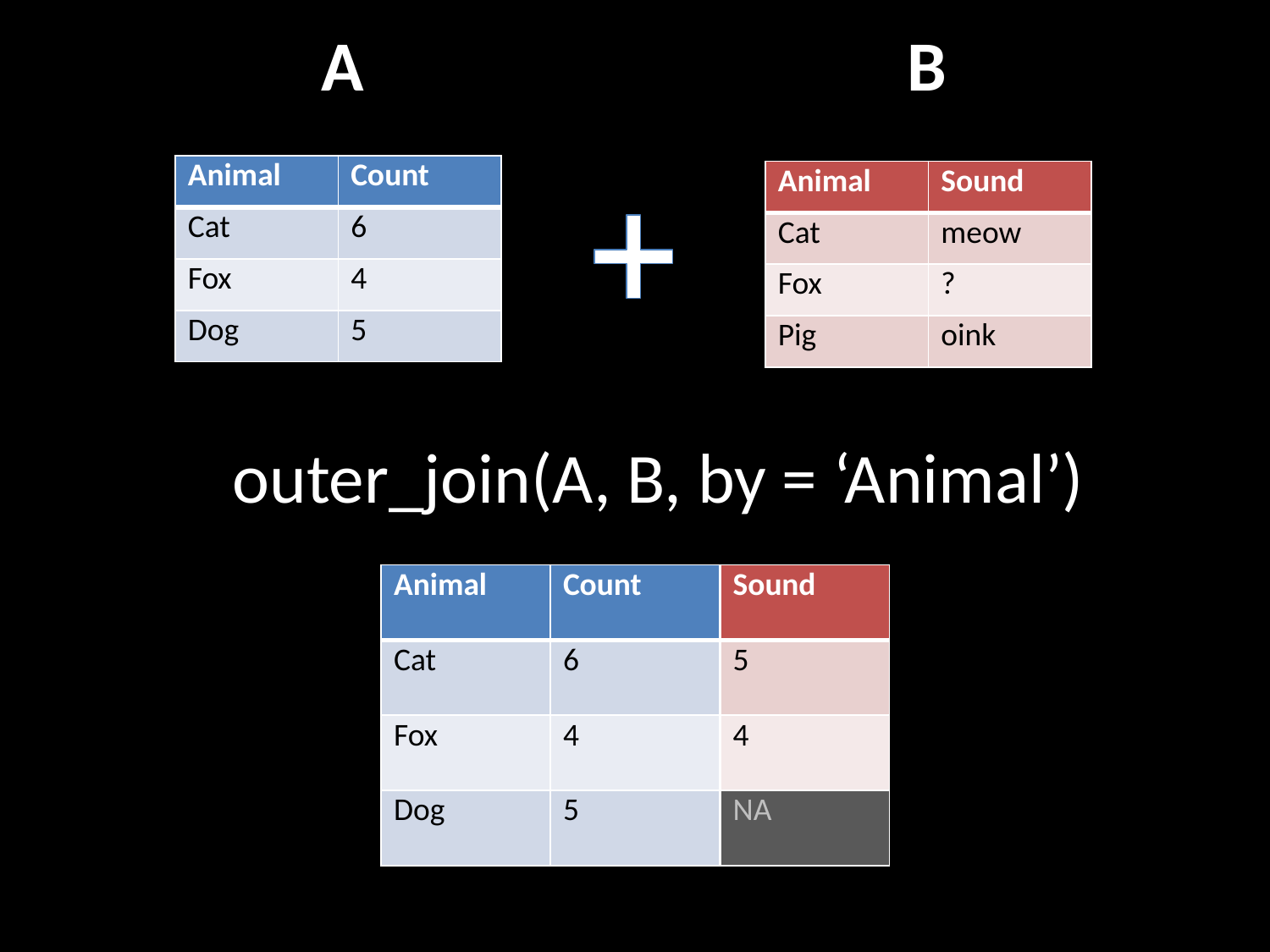

| A | B |
| --- | --- |
| Animal | Count |
| --- | --- |
| Cat | 6 |
| Fox | 4 |
| Dog | 5 |
| Animal | Sound |
| --- | --- |
| Cat | meow |
| Fox | ? |
| Pig | oink |

outer_join(A, B, by = ‘Animal’)
| Animal | Count | Sound |
| --- | --- | --- |
| Cat | 6 | meow |
| Fox | 4 | ? |
| Dog | 5 |  |
| Sound |
| --- |
| 5 |
| 4 |
| NA |